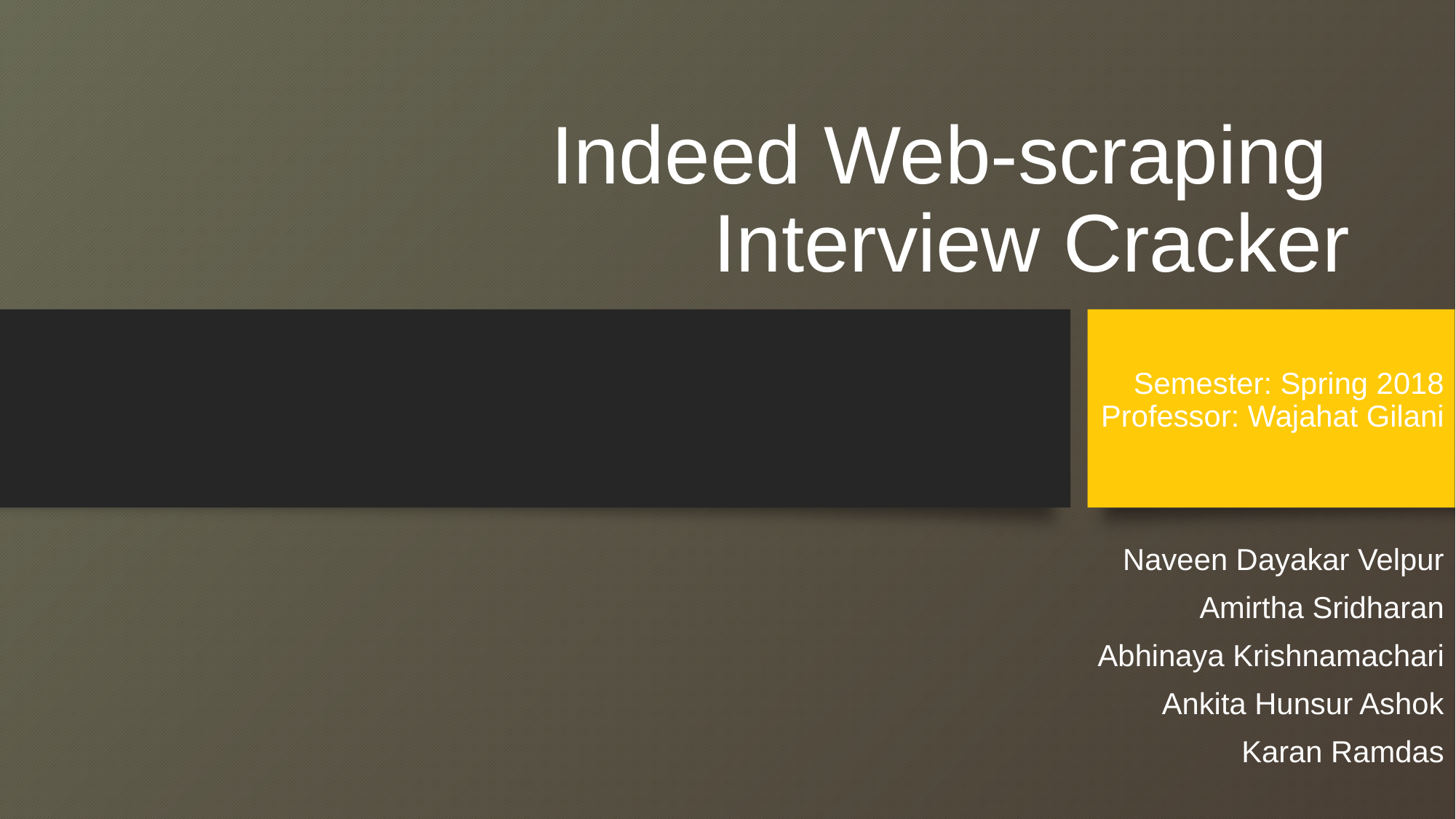

# Indeed Web-scraping Interview Cracker
Semester: Spring 2018
Professor: Wajahat Gilani

Naveen Dayakar Velpur
Amirtha Sridharan
Abhinaya Krishnamachari
Ankita Hunsur Ashok
Karan Ramdas